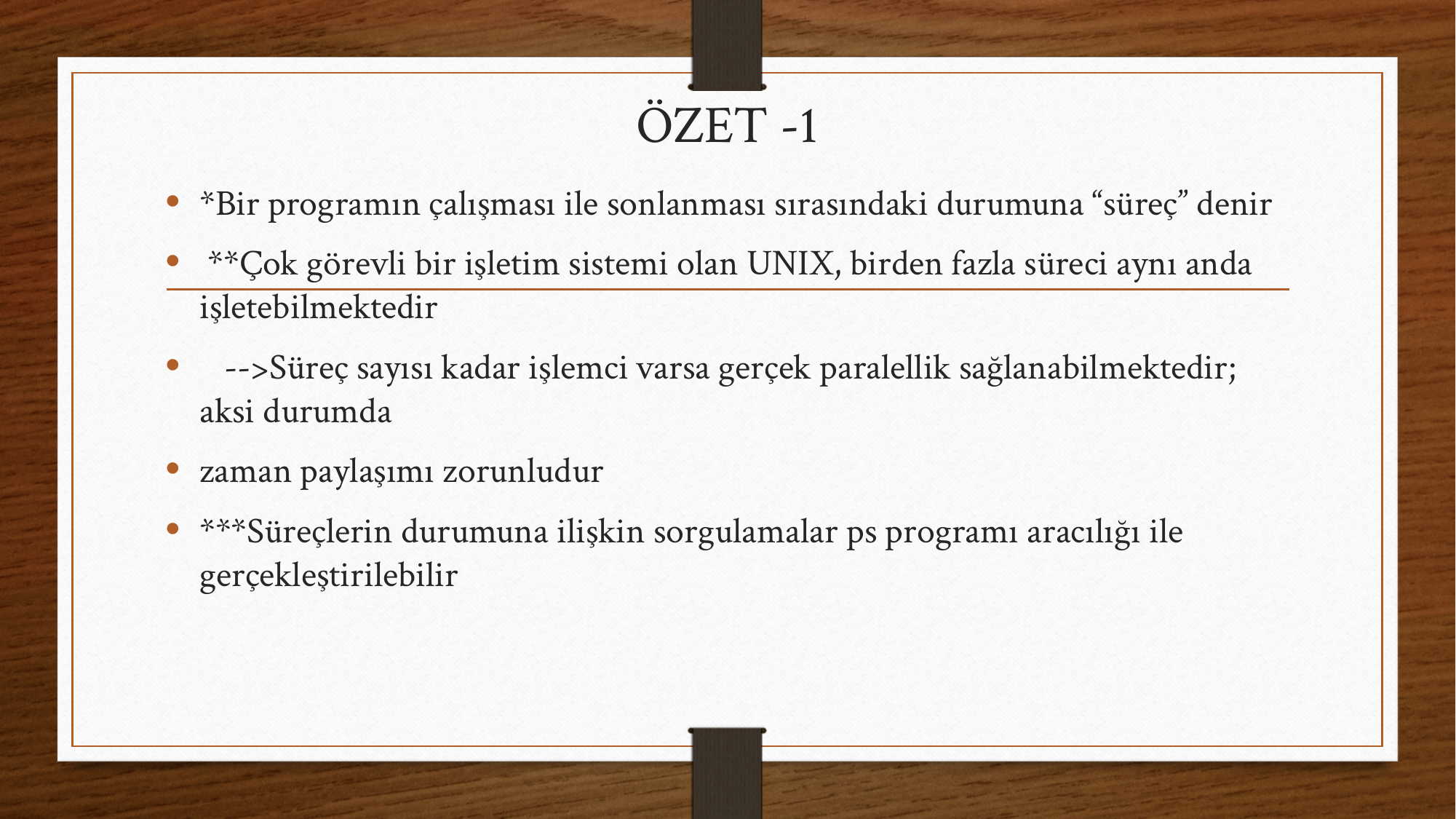

# ÖZET -1
*Bir programın çalışması ile sonlanması sırasındaki durumuna “süreç” denir
 **Çok görevli bir işletim sistemi olan UNIX, birden fazla süreci aynı anda işletebilmektedir
   -->Süreç sayısı kadar işlemci varsa gerçek paralellik sağlanabilmektedir; aksi durumda
zaman paylaşımı zorunludur
***Süreçlerin durumuna ilişkin sorgulamalar ps programı aracılığı ile gerçekleştirilebilir